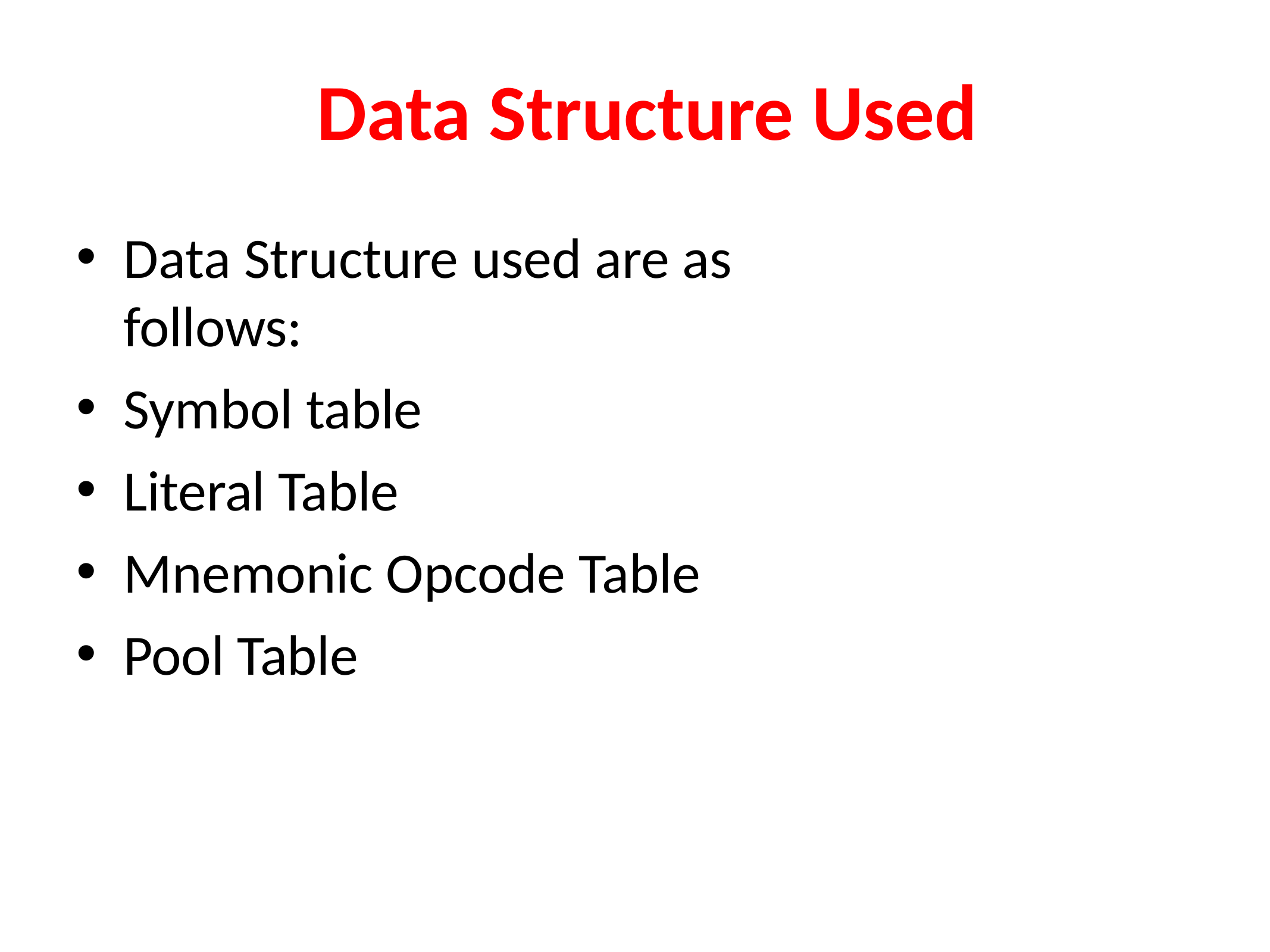

# Data Structure Used
Data Structure used are as follows:
Symbol table
Literal Table
Mnemonic Opcode Table
Pool Table